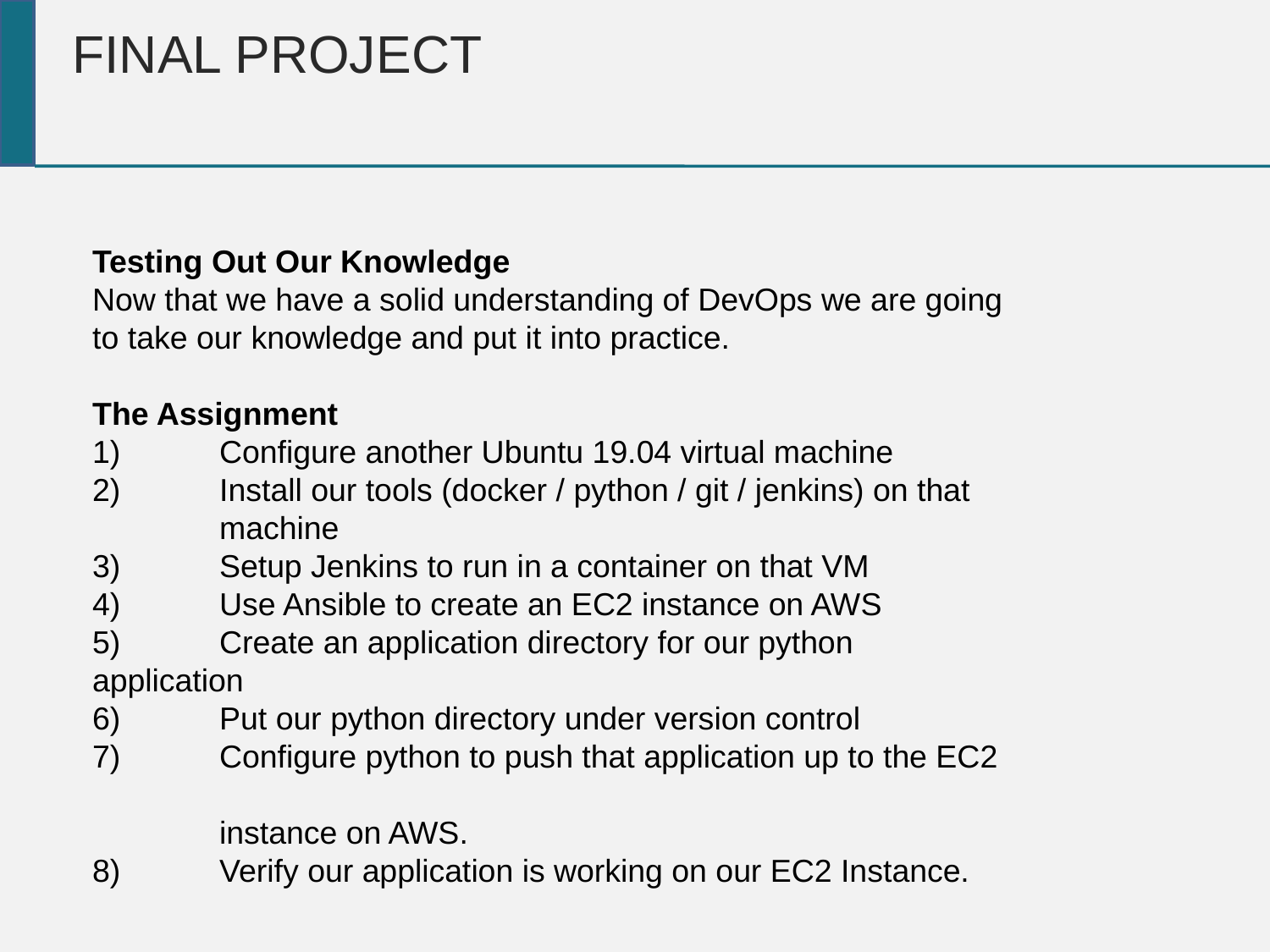

FINAL Project

Testing Out Our Knowledge
Now that we have a solid understanding of DevOps we are going to take our knowledge and put it into practice.

The Assignment
1) 	Configure another Ubuntu 19.04 virtual machine
2)	Install our tools (docker / python / git / jenkins) on that 		machine
3)	Setup Jenkins to run in a container on that VM
4)	Use Ansible to create an EC2 instance on AWS
5)	Create an application directory for our python application
6)	Put our python directory under version control
7)	Configure python to push that application up to the EC2
	instance on AWS.
8) 	Verify our application is working on our EC2 Instance.